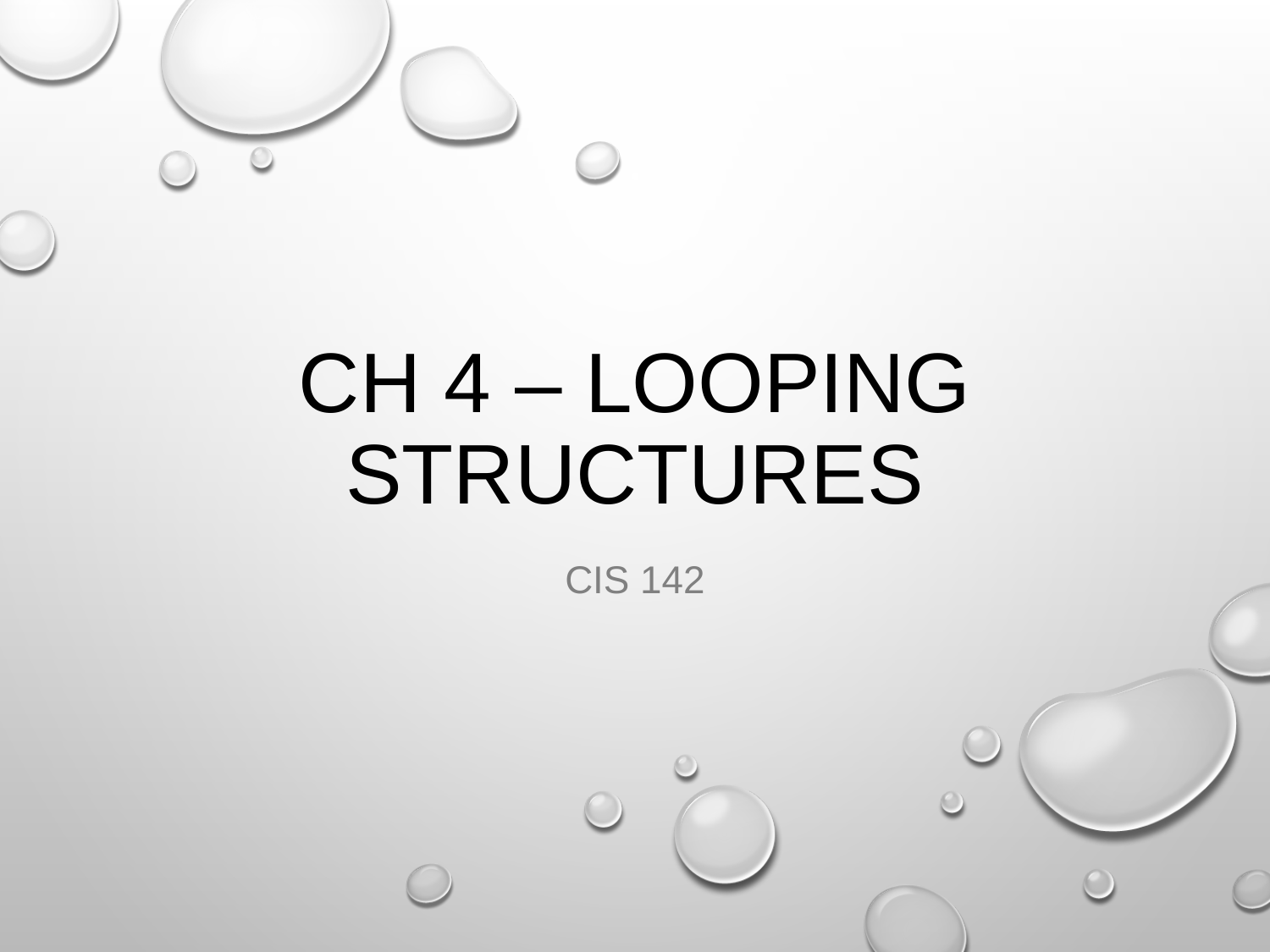

# Ch 4 – Looping structures
CIS 142